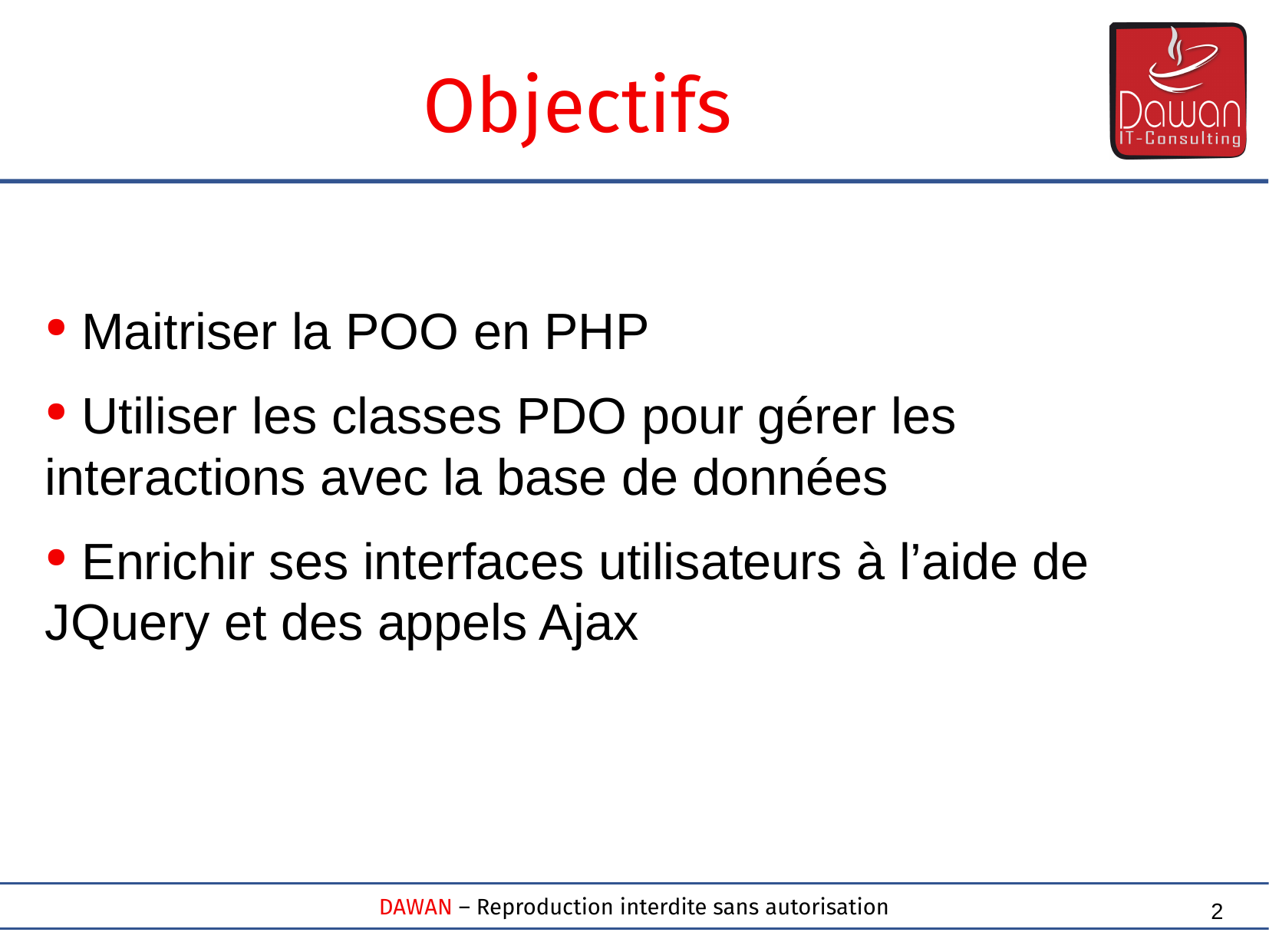

Objectifs
 Maitriser la POO en PHP
 Utiliser les classes PDO pour gérer les interactions avec la base de données
 Enrichir ses interfaces utilisateurs à l’aide de JQuery et des appels Ajax
2